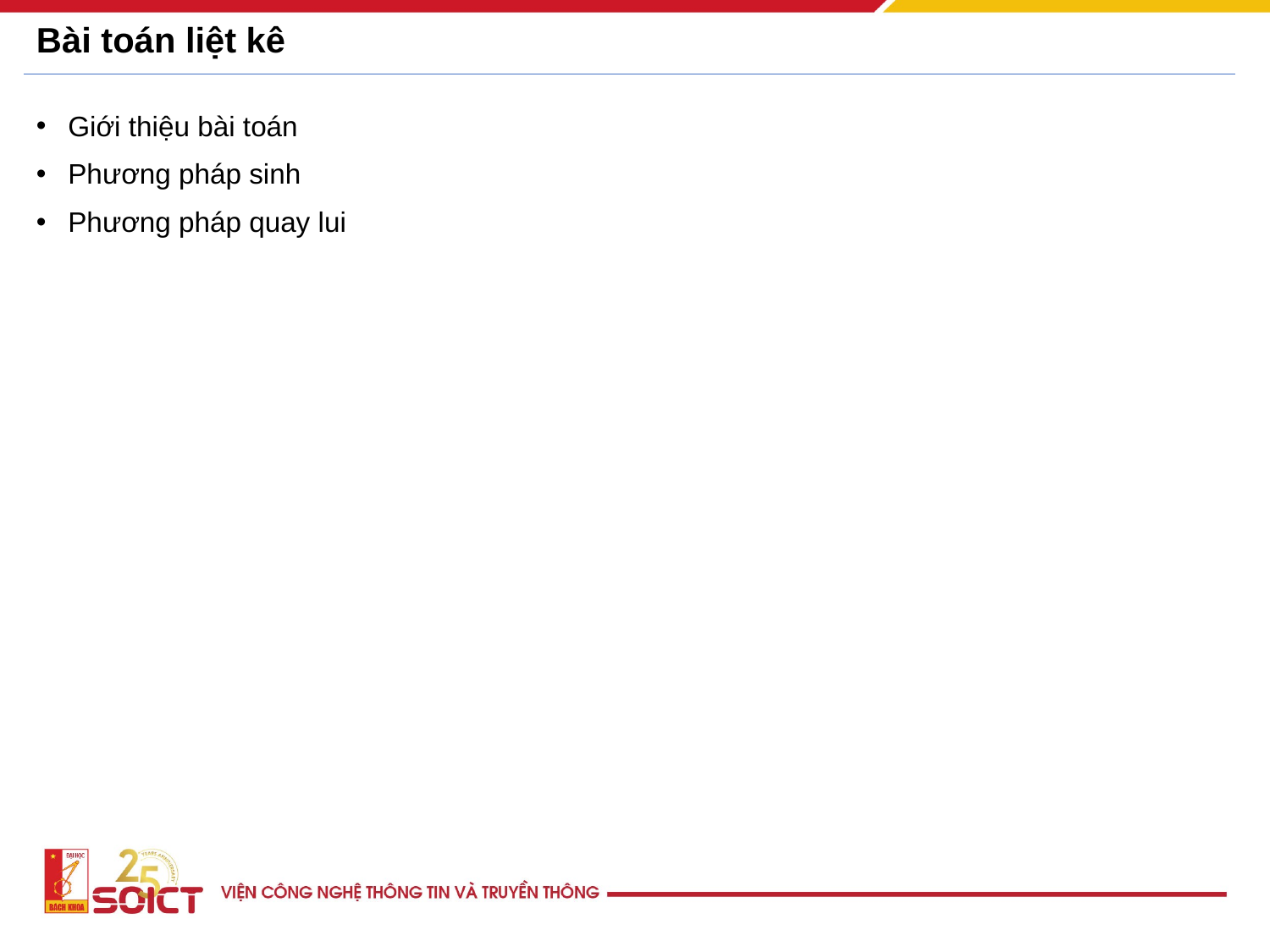

# Bài toán liệt kê
Giới thiệu bài toán
Phương pháp sinh
Phương pháp quay lui